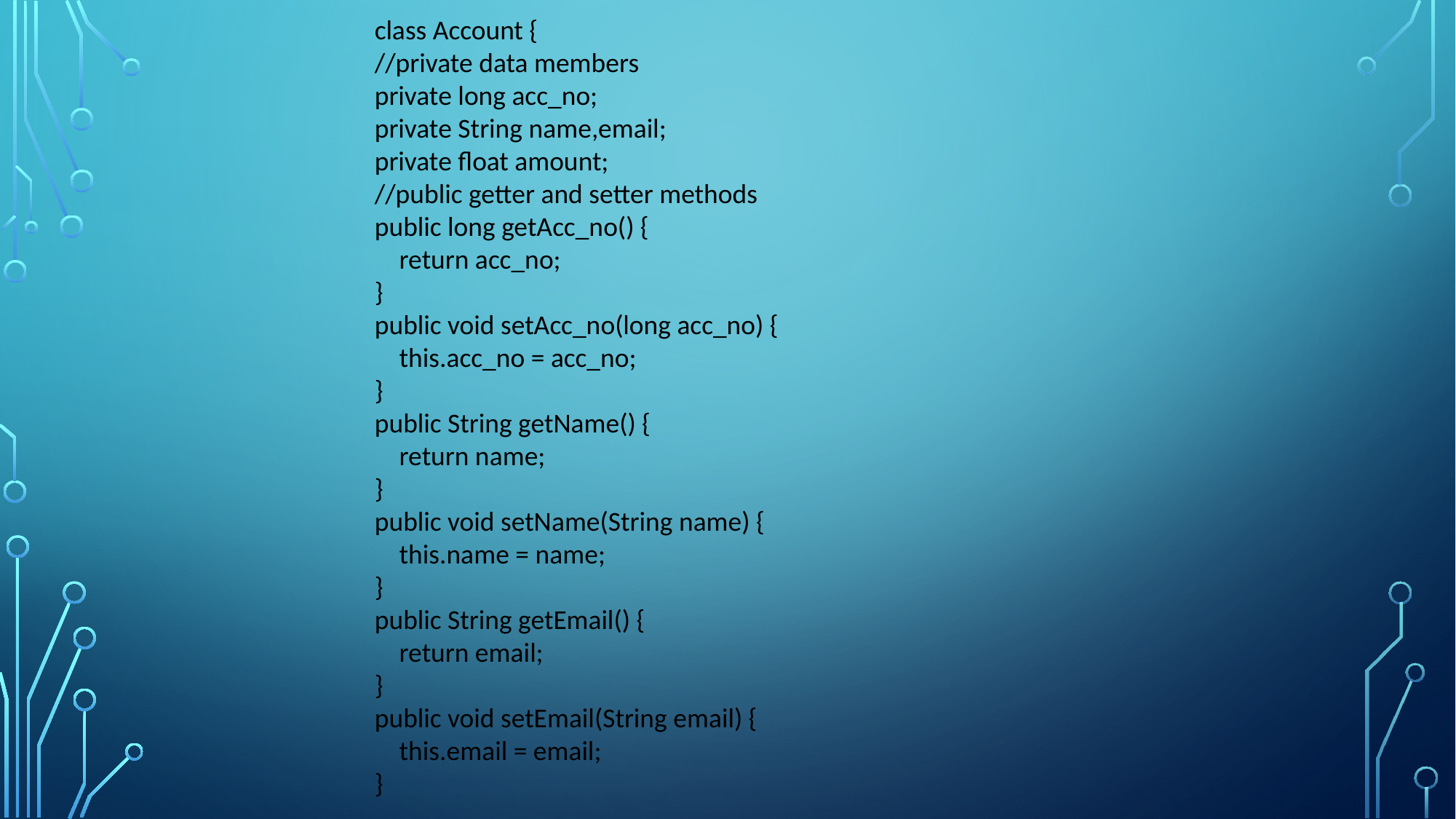

class Account {
//private data members
private long acc_no;
private String name,email;
private float amount;
//public getter and setter methods
public long getAcc_no() {
    return acc_no;
}
public void setAcc_no(long acc_no) {
    this.acc_no = acc_no;
}
public String getName() {
    return name;
}
public void setName(String name) {
    this.name = name;
}
public String getEmail() {
    return email;
}
public void setEmail(String email) {
    this.email = email;
}